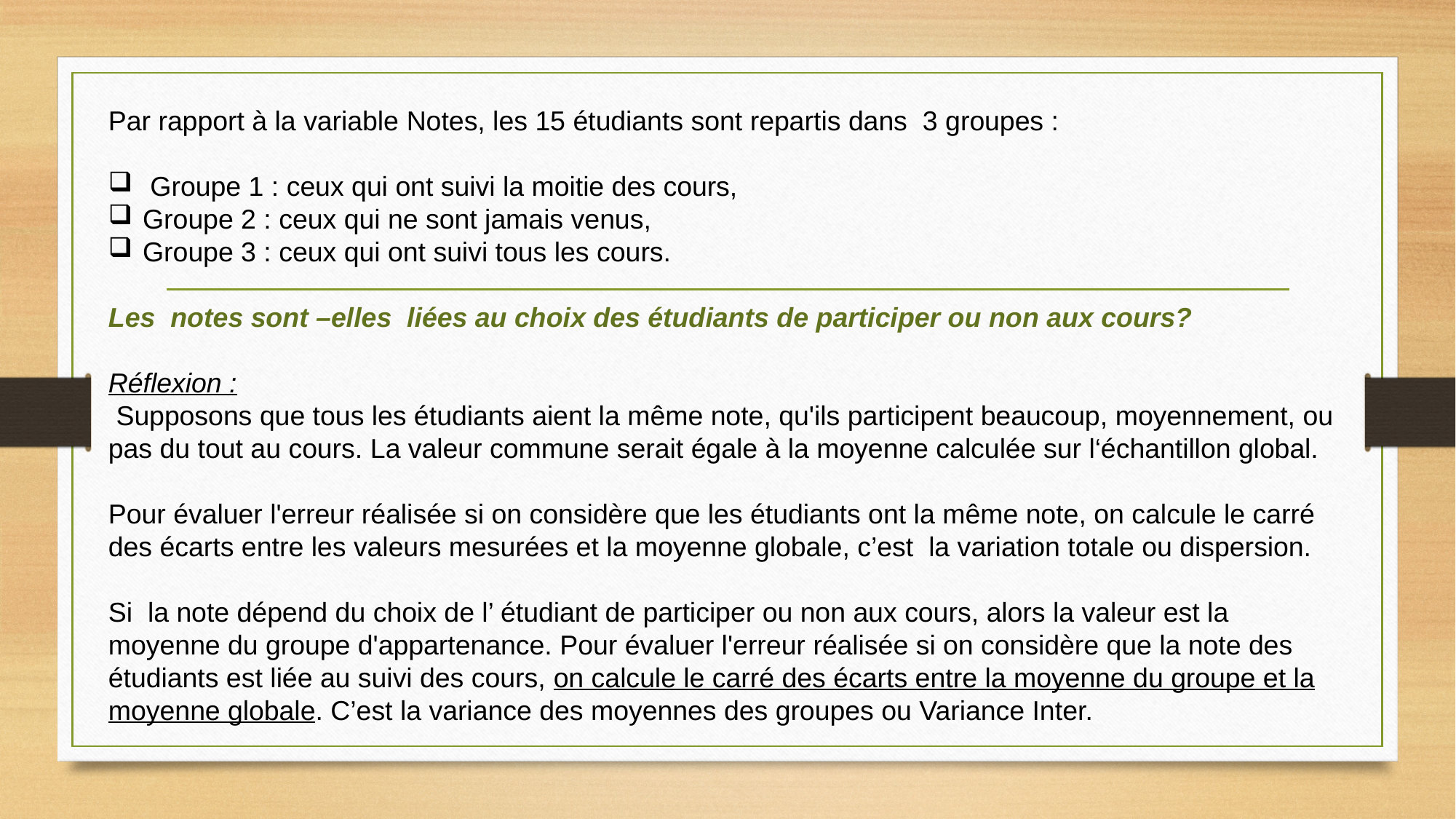

Par rapport à la variable Notes, les 15 étudiants sont repartis dans  3 groupes :

 Groupe 1 : ceux qui ont suivi la moitie des cours,
Groupe 2 : ceux qui ne sont jamais venus,
Groupe 3 : ceux qui ont suivi tous les cours.

Les  notes sont –elles  liées au choix des étudiants de participer ou non aux cours?

Réflexion :
 Supposons que tous les étudiants aient la même note, qu'ils participent beaucoup, moyennement, ou pas du tout au cours. La valeur commune serait égale à la moyenne calculée sur l‘échantillon global.

Pour évaluer l'erreur réalisée si on considère que les étudiants ont la même note, on calcule le carré des écarts entre les valeurs mesurées et la moyenne globale, c’est  la variation totale ou dispersion.

Si  la note dépend du choix de l’ étudiant de participer ou non aux cours, alors la valeur est la moyenne du groupe d'appartenance. Pour évaluer l'erreur réalisée si on considère que la note des étudiants est liée au suivi des cours, on calcule le carré des écarts entre la moyenne du groupe et la moyenne globale. C’est la variance des moyennes des groupes ou Variance Inter.